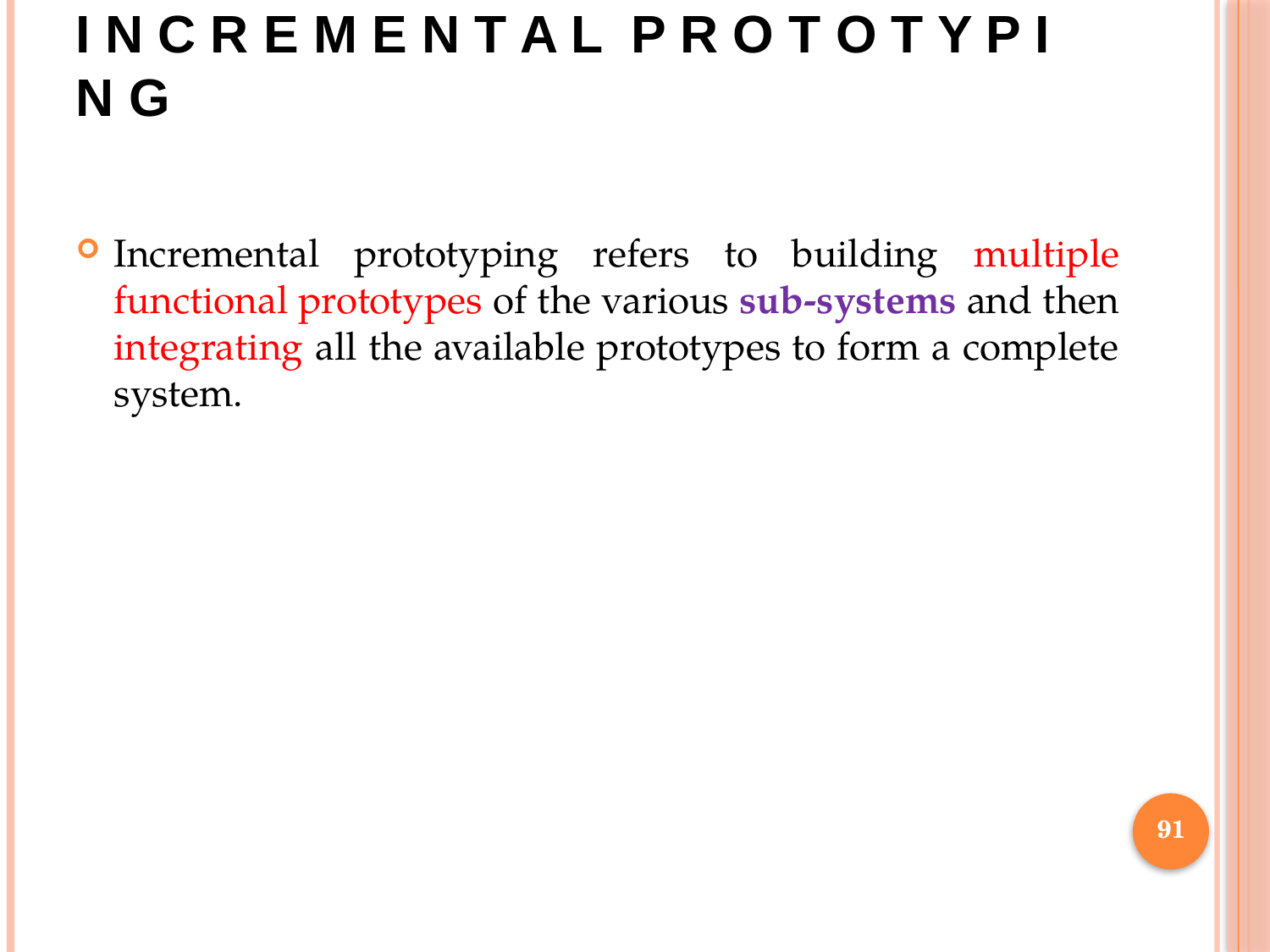

# I N C R E M E N T A L  P R O T O T Y P I N G
Incremental prototyping refers to building multiple functional prototypes of the various sub-systems and then integrating all the available prototypes to form a complete system.
91